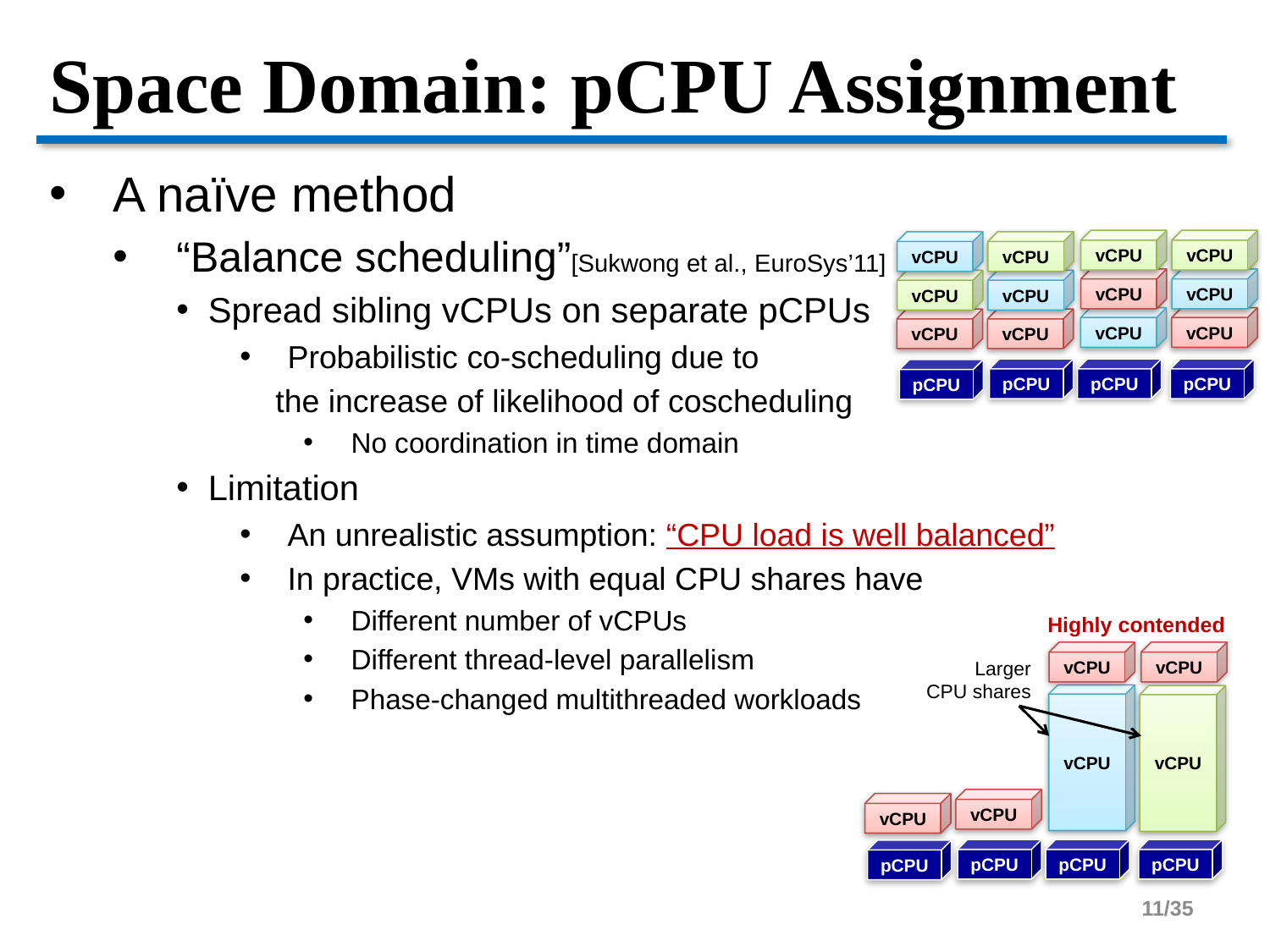

# Space Domain: pCPU Assignment
A naïve method
“Balance scheduling”[Sukwong et al., EuroSys’11]
Spread sibling vCPUs on separate pCPUs
Probabilistic co-scheduling due to
    the increase of likelihood of coscheduling
No coordination in time domain
Limitation
An unrealistic assumption: “CPU load is well balanced”
In practice, VMs with equal CPU shares have
Different number of vCPUs
Different thread-level parallelism
Phase-changed multithreaded workloads

vCPU
vCPU
vCPU
vCPU
vCPU
vCPU
vCPU
vCPU
vCPU
vCPU
vCPU
vCPU
pCPU
pCPU
pCPU
pCPU
Highly contended
vCPU
vCPU
Larger
CPU shares
vCPU
vCPU
vCPU
vCPU
pCPU
pCPU
pCPU
pCPU
11/35